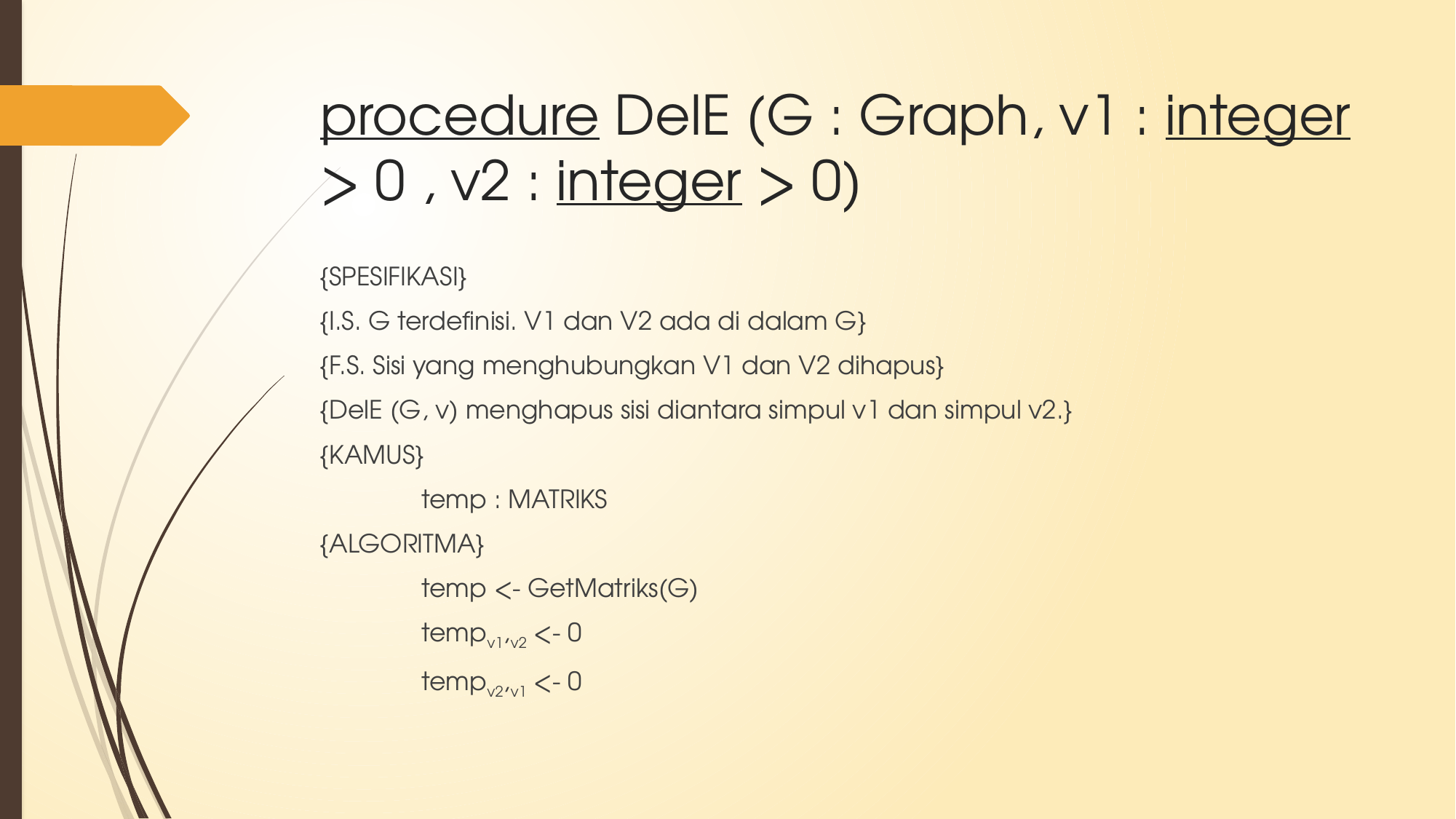

# procedure DelE (G : Graph, v1 : integer > 0 , v2 : integer > 0)
{SPESIFIKASI}
{I.S. G terdefinisi. V1 dan V2 ada di dalam G}
{F.S. Sisi yang menghubungkan V1 dan V2 dihapus}
{DelE (G, v) menghapus sisi diantara simpul v1 dan simpul v2.}
{KAMUS}
	temp : MATRIKS
{ALGORITMA}
	temp <- GetMatriks(G)
	tempv1,v2 <- 0
	tempv2,v1 <- 0